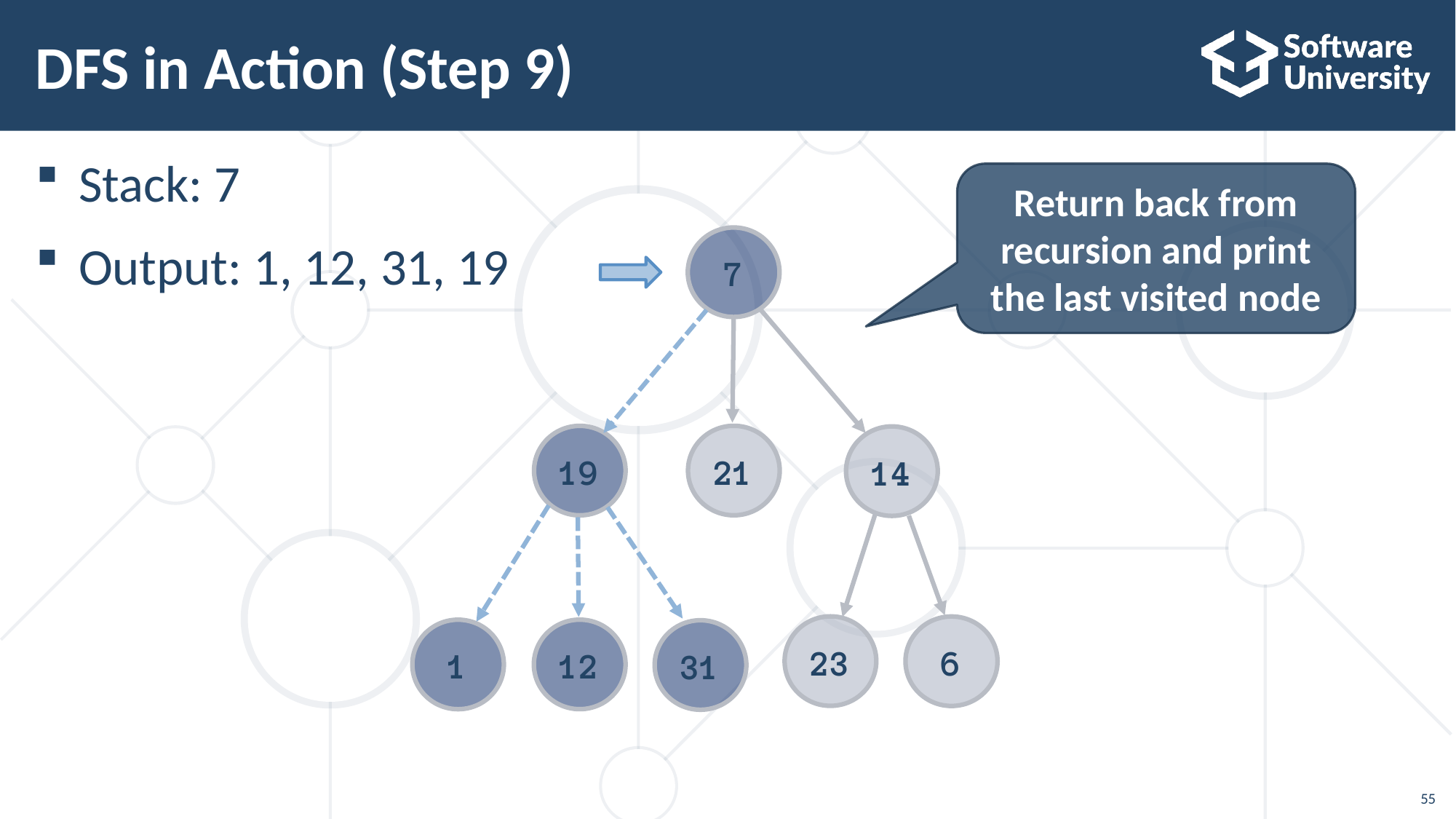

55
# DFS in Action (Step 9)
Stack: 7
Output: 1, 12, 31, 19
Return back from recursion and print the last visited node
7

21
19
14

23
6
12
1
31